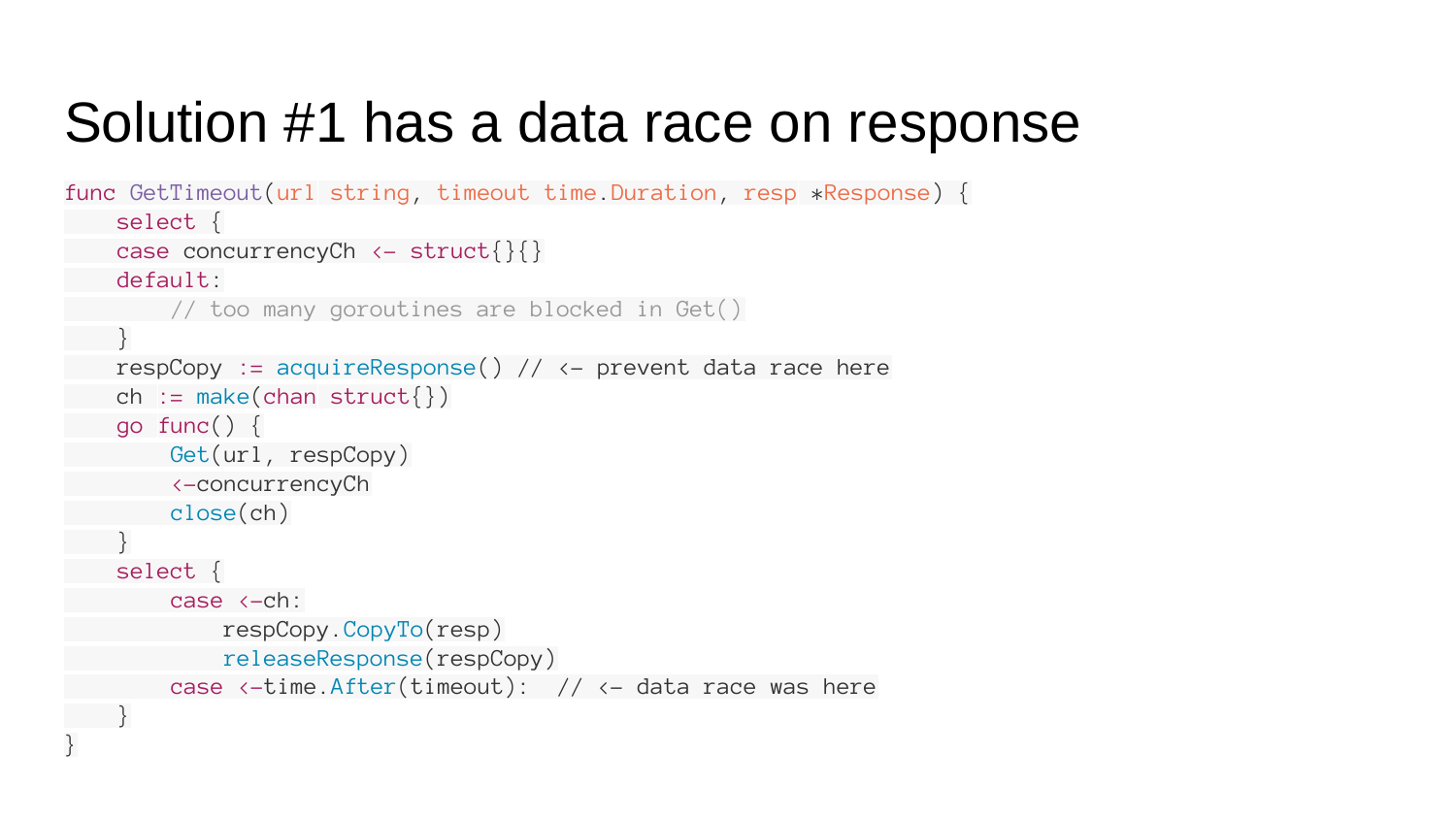

# Solution #1 has a data race on response
func GetTimeout(url string, timeout time.Duration, resp *Response) {
    select {
    case concurrencyCh <- struct{}{}
    default:
        // too many goroutines are blocked in Get()
    }
    respCopy := acquireResponse() // <- prevent data race here
    ch := make(chan struct{})
    go func() {
        Get(url, respCopy)
        <-concurrencyCh
        close(ch)
    }
    select {
        case <-ch:
            respCopy.CopyTo(resp)
            releaseResponse(respCopy)
        case <-time.After(timeout):  // <- data race was here
    }
}